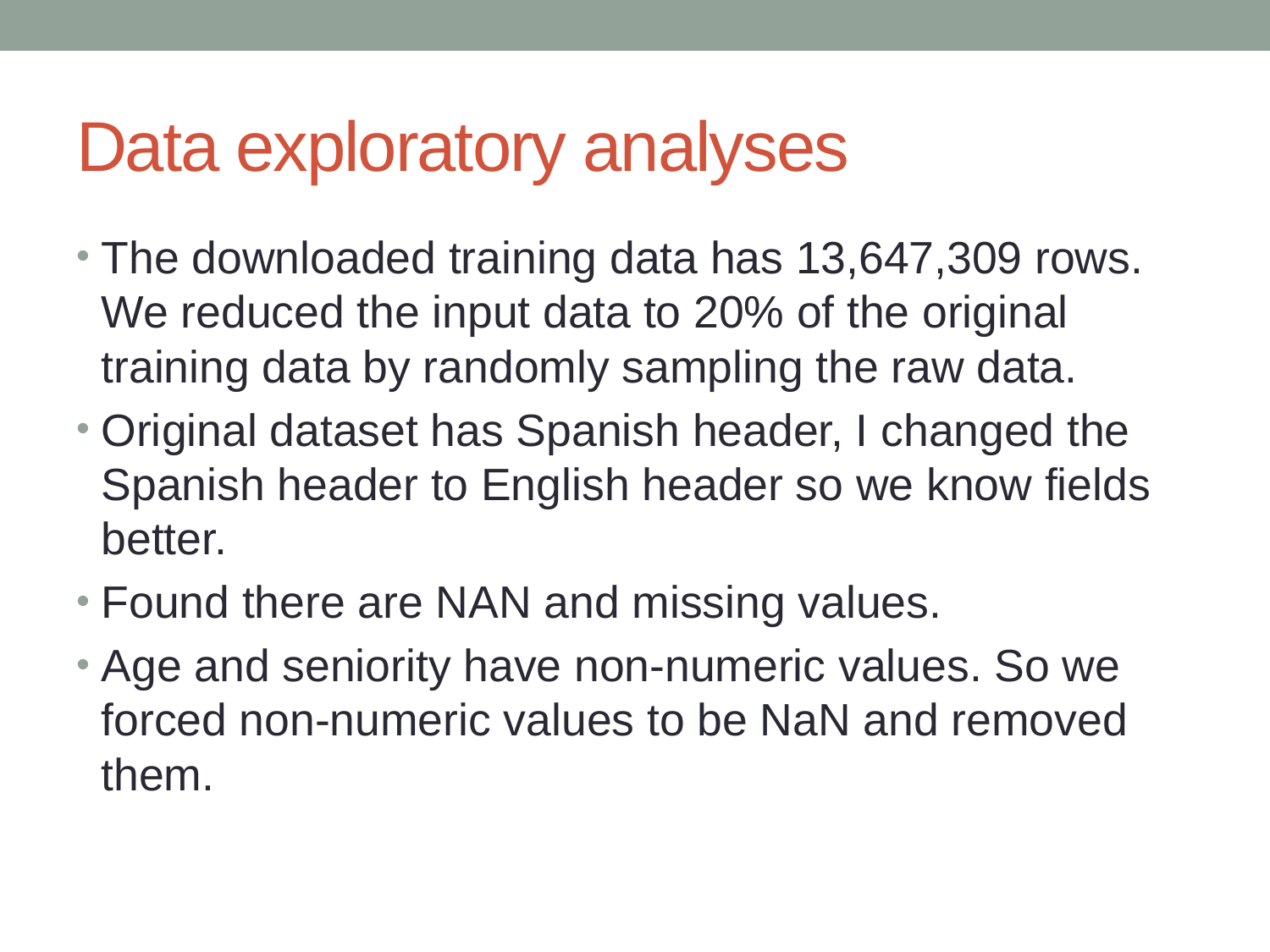

# Data exploratory analyses
The downloaded training data has 13,647,309 rows. We reduced the input data to 20% of the original training data by randomly sampling the raw data.
Original dataset has Spanish header, I changed the Spanish header to English header so we know fields better.
Found there are NAN and missing values.
Age and seniority have non-numeric values. So we forced non-numeric values to be NaN and removed them.